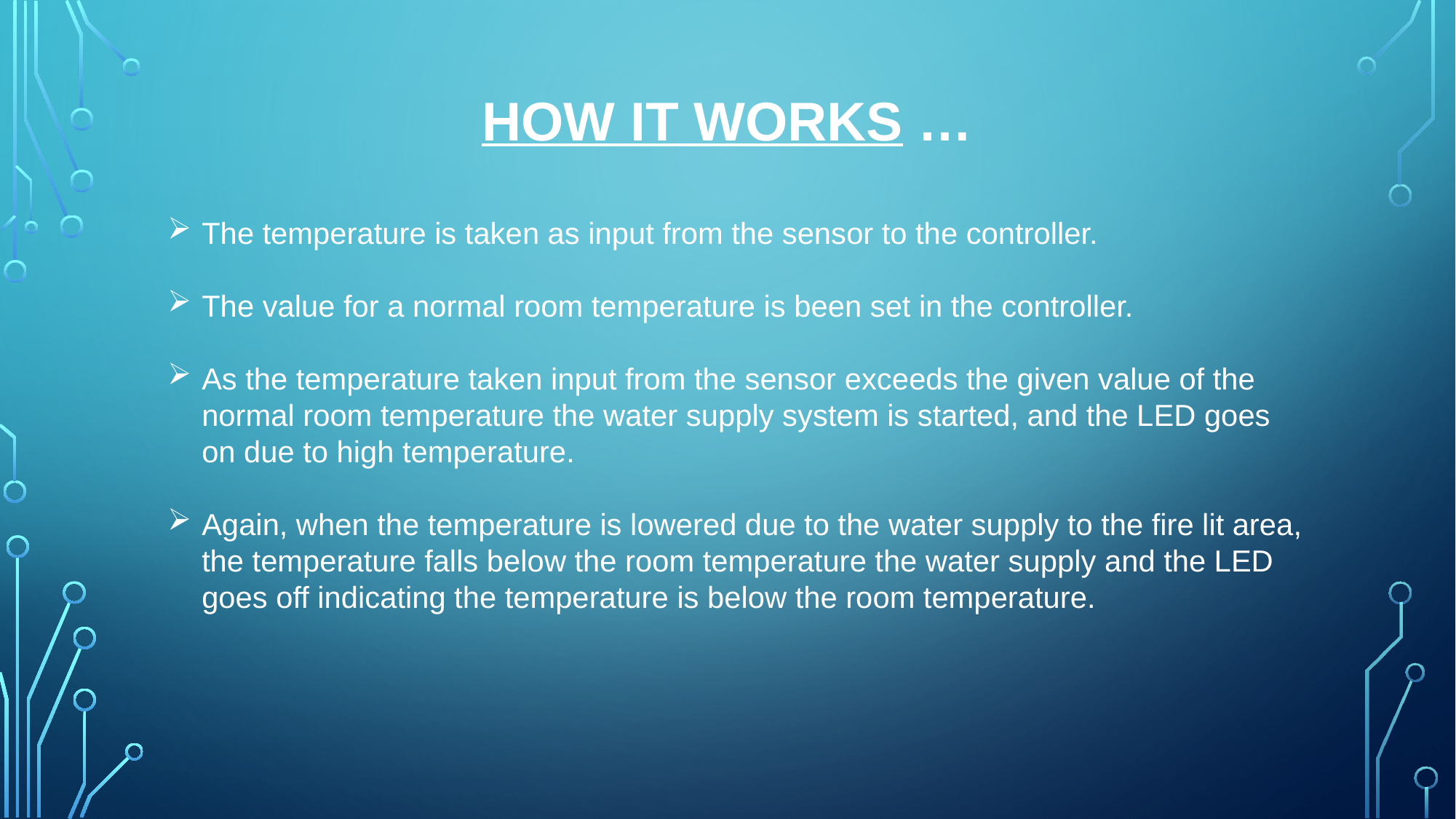

# How it works …
The temperature is taken as input from the sensor to the controller.

The value for a normal room temperature is been set in the controller.

As the temperature taken input from the sensor exceeds the given value of the normal room temperature the water supply system is started, and the LED goes on due to high temperature.

Again, when the temperature is lowered due to the water supply to the fire lit area, the temperature falls below the room temperature the water supply and the LED goes off indicating the temperature is below the room temperature.